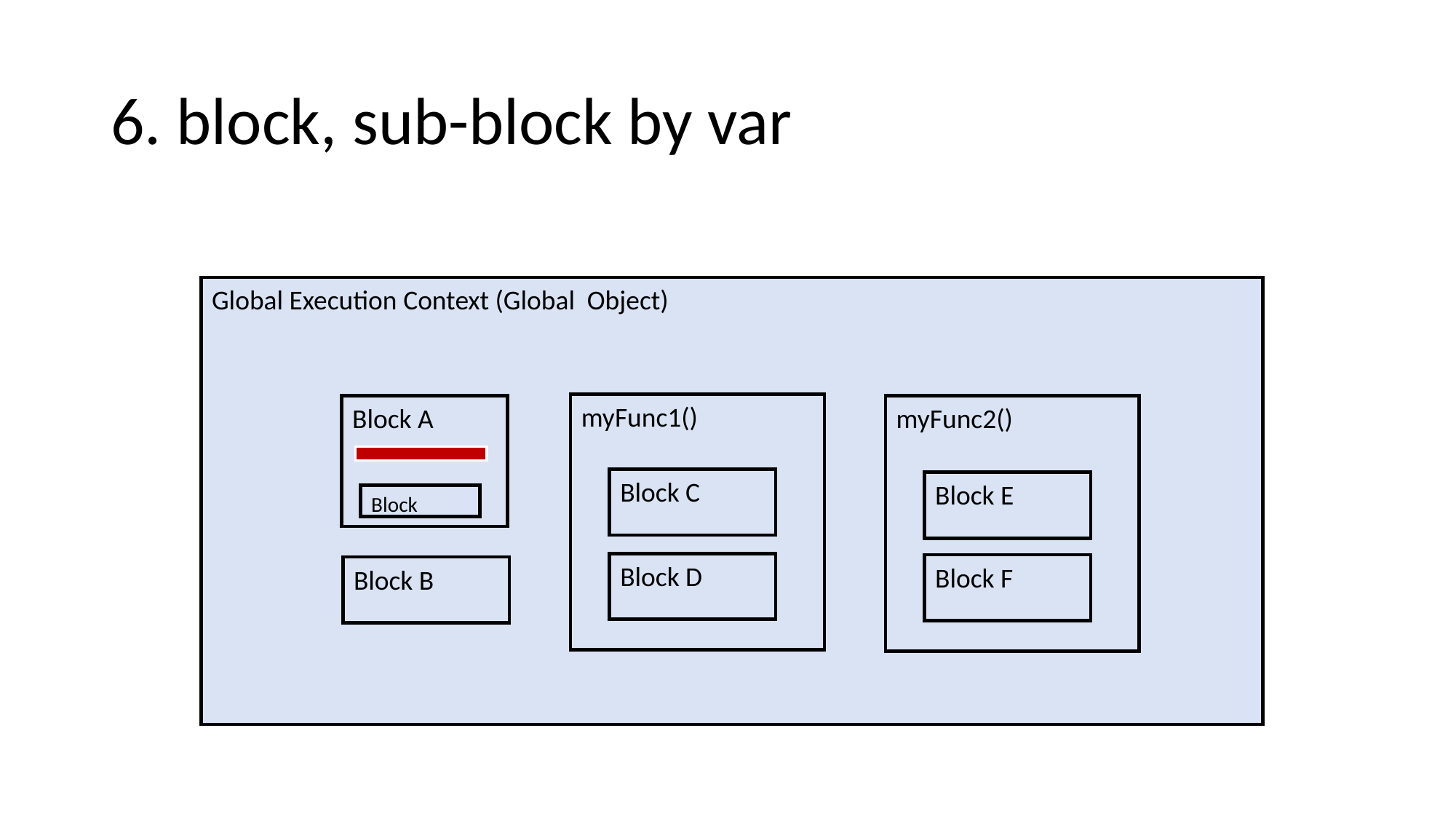

# 6. block, sub-block by var
Global Execution Context (Global  Object)
myFunc1()
Block C
Block D
myFunc2()
Block E
Block F
Block A

Block
Block B